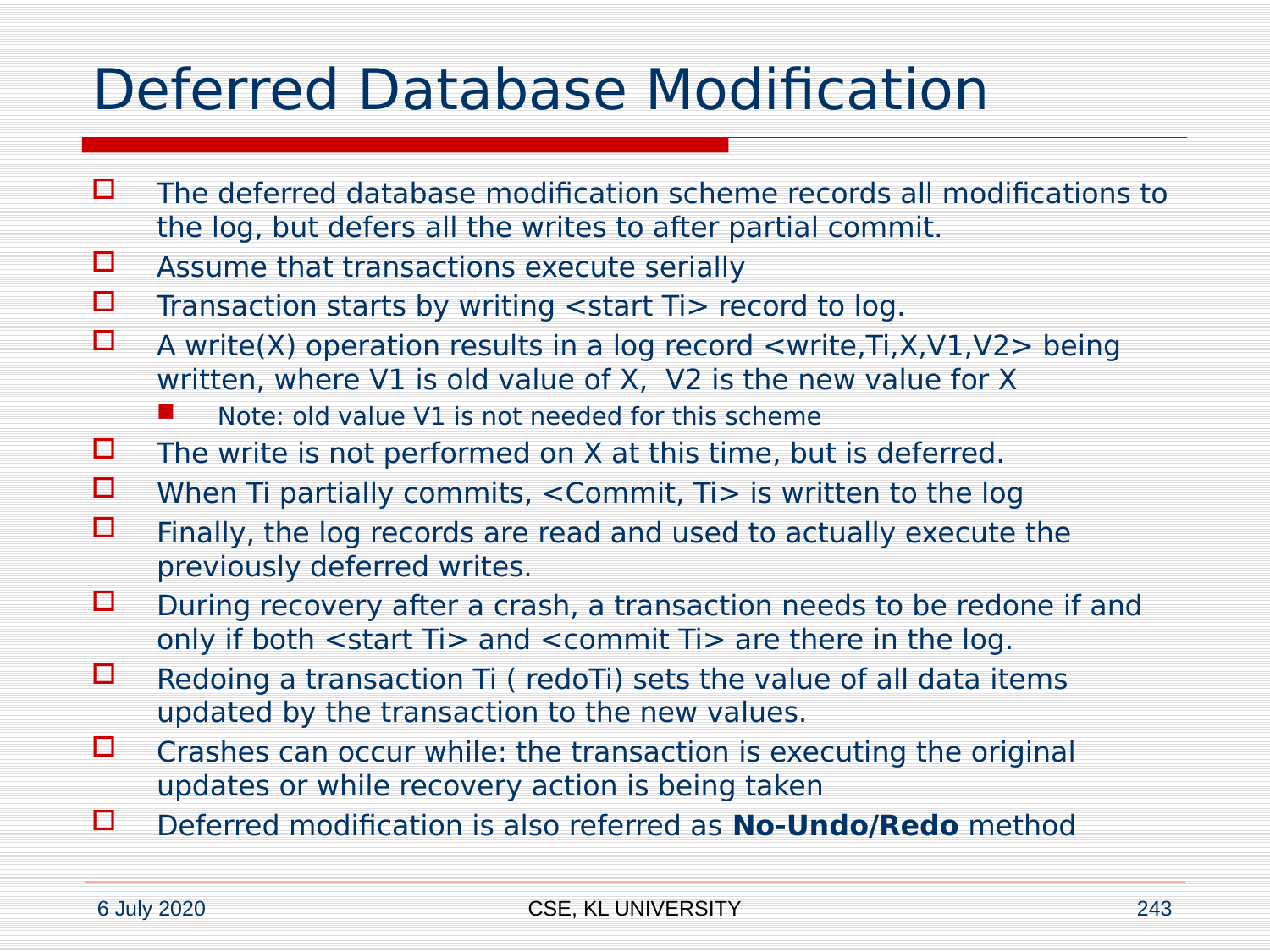

# Deferred Database Modification
The deferred database modification scheme records all modifications to the log, but defers all the writes to after partial commit.
Assume that transactions execute serially
Transaction starts by writing <start Ti> record to log.
A write(X) operation results in a log record <write,Ti,X,V1,V2> being written, where V1 is old value of X,  V2 is the new value for X
Note: old value V1 is not needed for this scheme
The write is not performed on X at this time, but is deferred.
When Ti partially commits, <Commit, Ti> is written to the log
Finally, the log records are read and used to actually execute the previously deferred writes.
During recovery after a crash, a transaction needs to be redone if and only if both <start Ti> and <commit Ti> are there in the log.
Redoing a transaction Ti ( redoTi) sets the value of all data items updated by the transaction to the new values.
Crashes can occur while: the transaction is executing the original updates or while recovery action is being taken
Deferred modification is also referred as No-Undo/Redo method
CSE, KL UNIVERSITY
243
6 July 2020